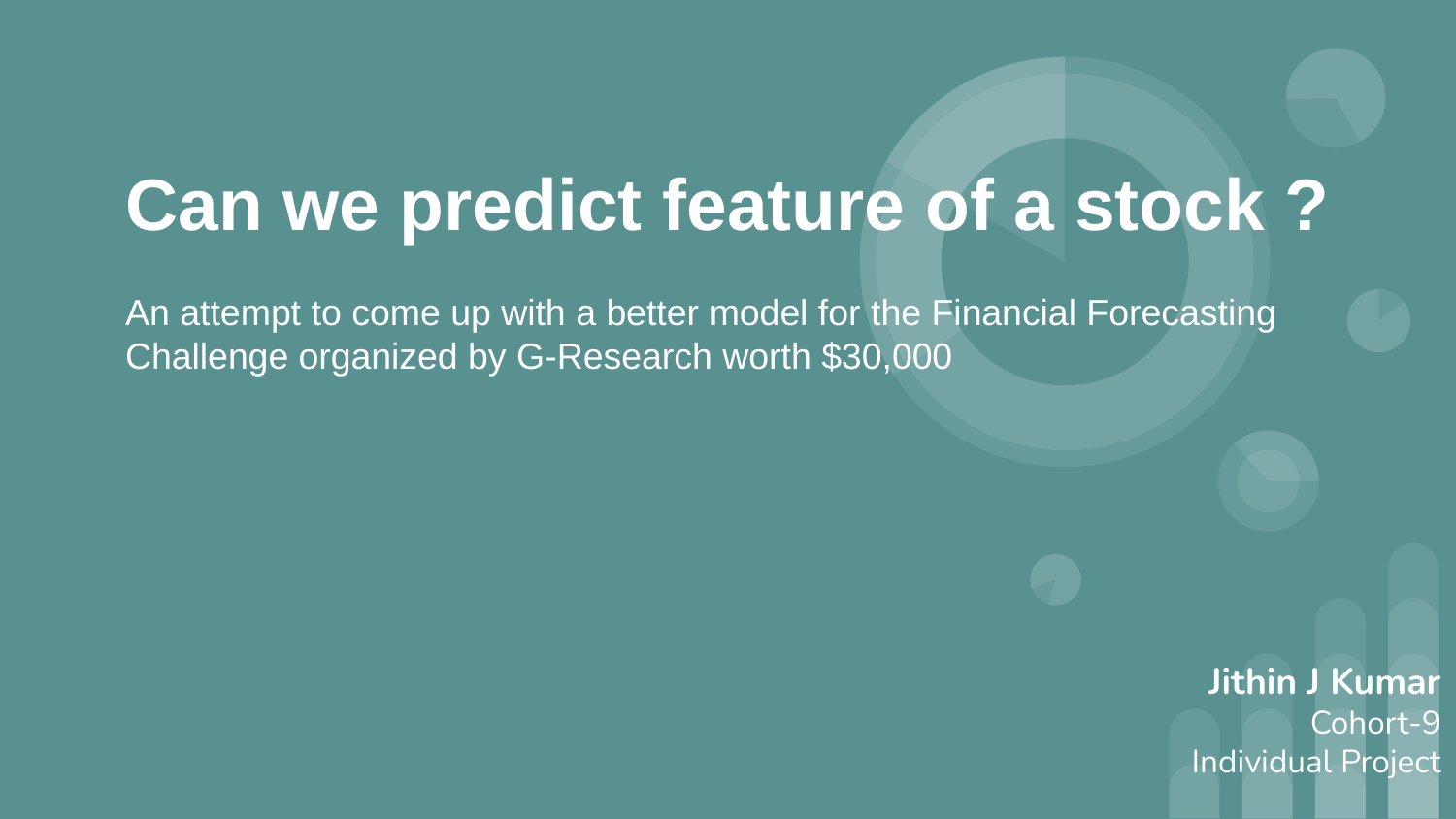

# Can we predict feature of a stock ?

An attempt to come up with a better model for the Financial Forecasting Challenge organized by G-Research worth $30,000
Jithin J Kumar
Cohort-9
Individual Project